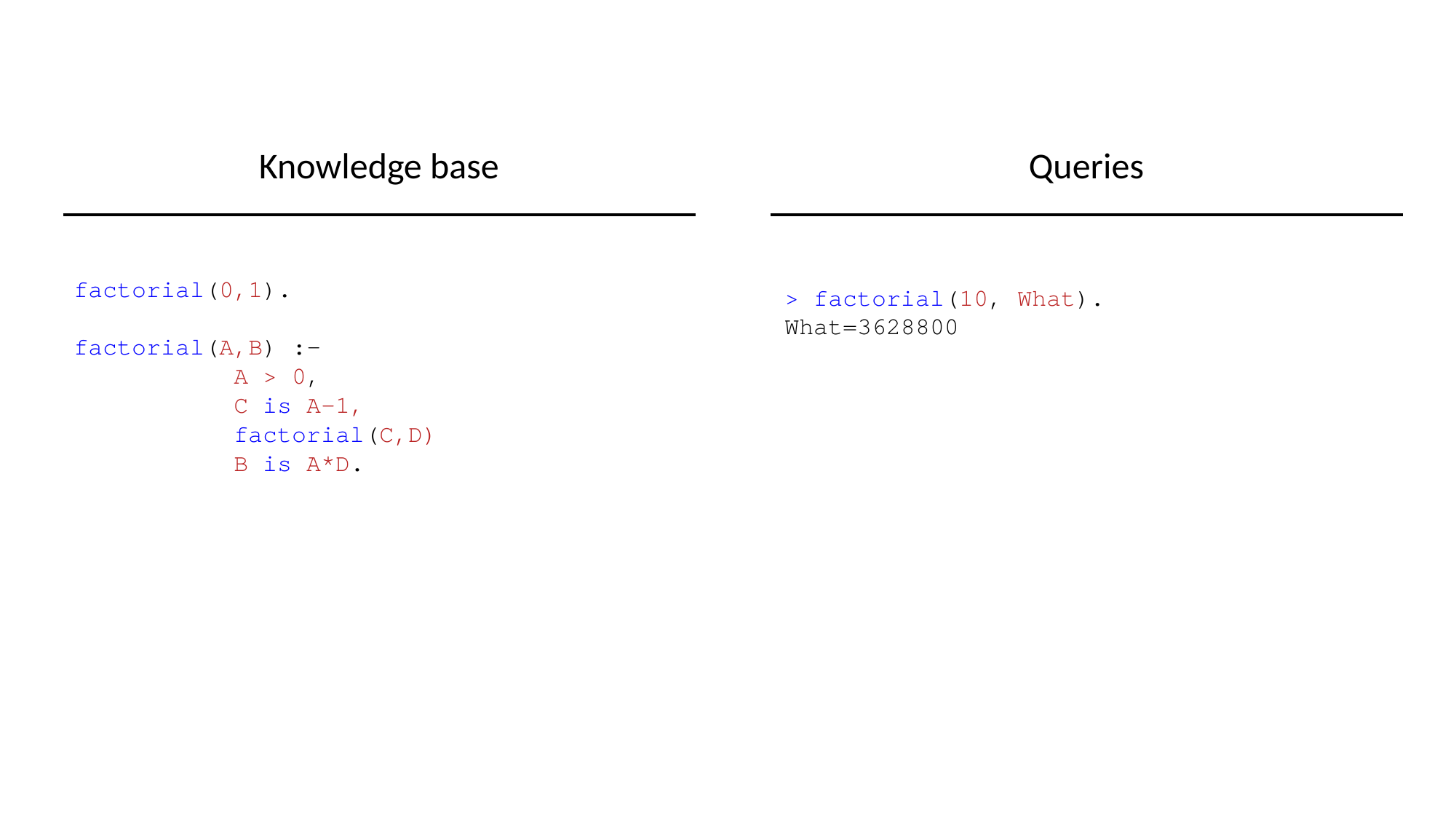

Knowledge base
Queries

factorial(0,1).

factorial(A,B) :-
           A > 0,
           C is A-1,
           factorial(C,D)
           B is A*D.

> factorial(10, What).
What=3628800